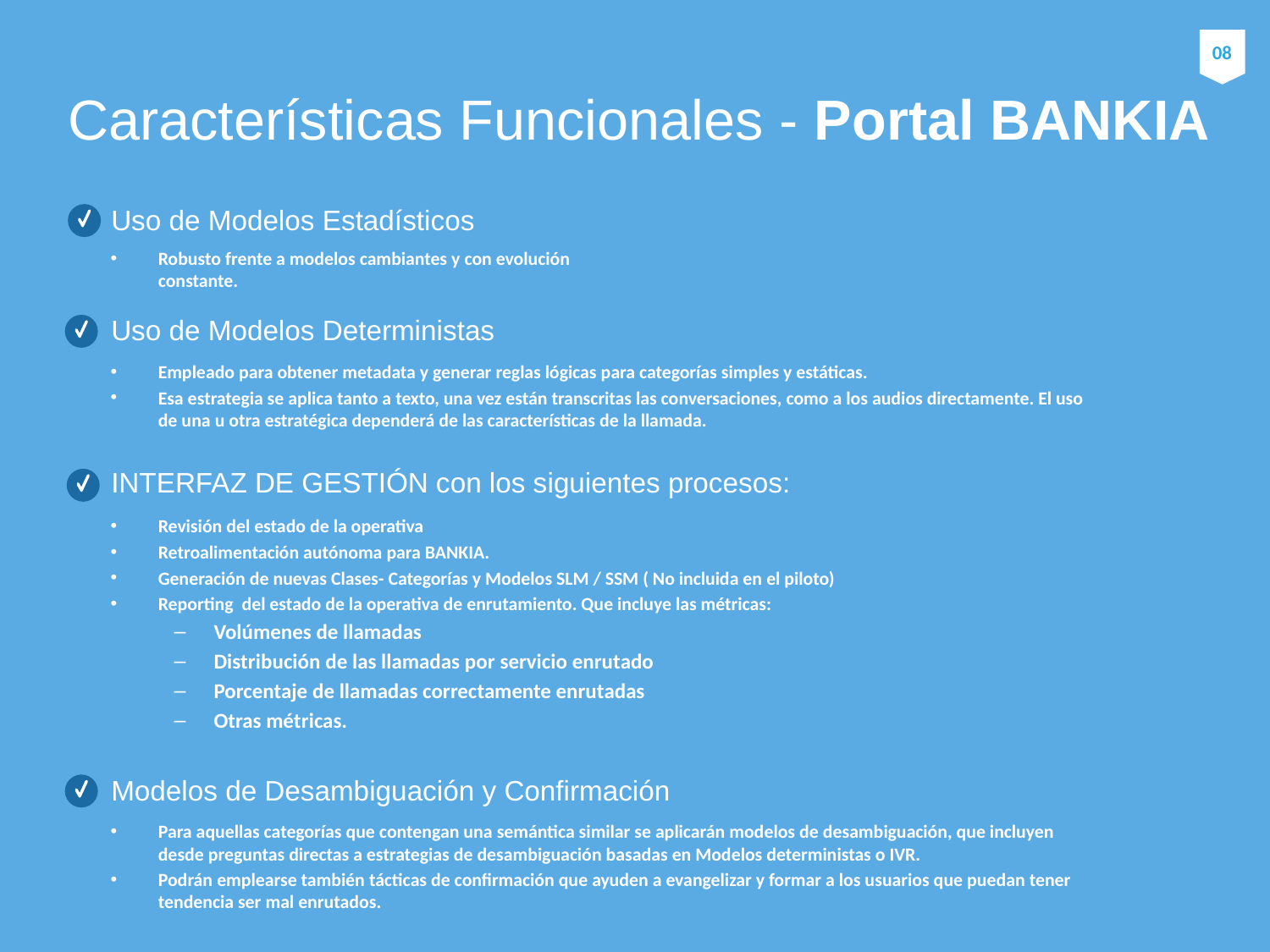

08
# Características Funcionales - Portal BANKIA
Uso de Modelos Estadísticos

Robusto frente a modelos cambiantes y con evolución constante.
Uso de Modelos Deterministas

Empleado para obtener metadata y generar reglas lógicas para categorías simples y estáticas.
Esa estrategia se aplica tanto a texto, una vez están transcritas las conversaciones, como a los audios directamente. El uso de una u otra estratégica dependerá de las características de la llamada.
INTERFAZ DE GESTIÓN con los siguientes procesos:

Revisión del estado de la operativa
Retroalimentación autónoma para BANKIA.
Generación de nuevas Clases- Categorías y Modelos SLM / SSM ( No incluida en el piloto)
Reporting  del estado de la operativa de enrutamiento. Que incluye las métricas:
Volúmenes de llamadas
Distribución de las llamadas por servicio enrutado
Porcentaje de llamadas correctamente enrutadas
Otras métricas.

Modelos de Desambiguación y Confirmación

Para aquellas categorías que contengan una semántica similar se aplicarán modelos de desambiguación, que incluyen desde preguntas directas a estrategias de desambiguación basadas en Modelos deterministas o IVR.
Podrán emplearse también tácticas de confirmación que ayuden a evangelizar y formar a los usuarios que puedan tener tendencia ser mal enrutados.